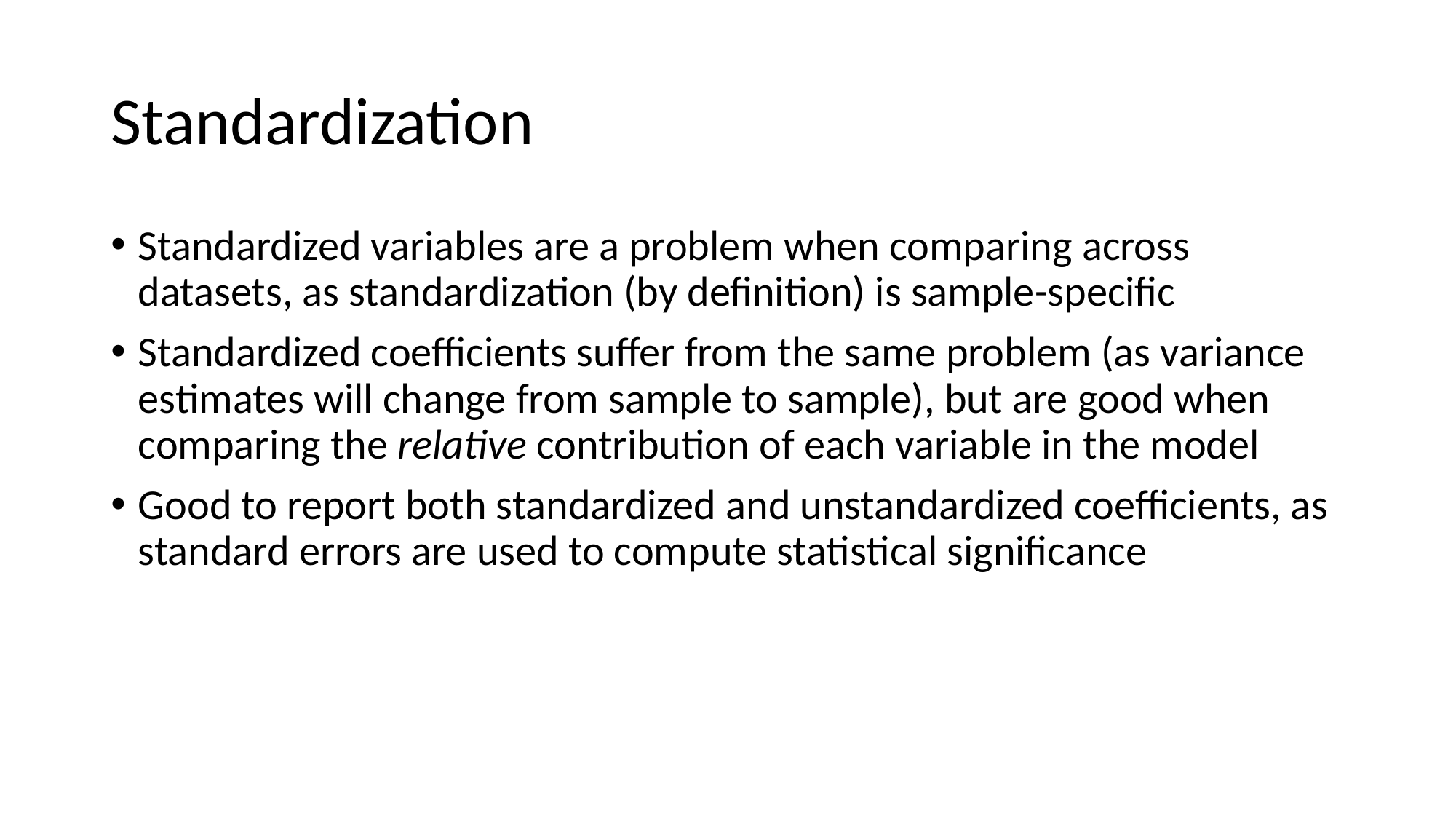

# Standardization
Standardized variables are a problem when comparing across datasets, as standardization (by definition) is sample-specific
Standardized coefficients suffer from the same problem (as variance estimates will change from sample to sample), but are good when comparing the relative contribution of each variable in the model
Good to report both standardized and unstandardized coefficients, as standard errors are used to compute statistical significance